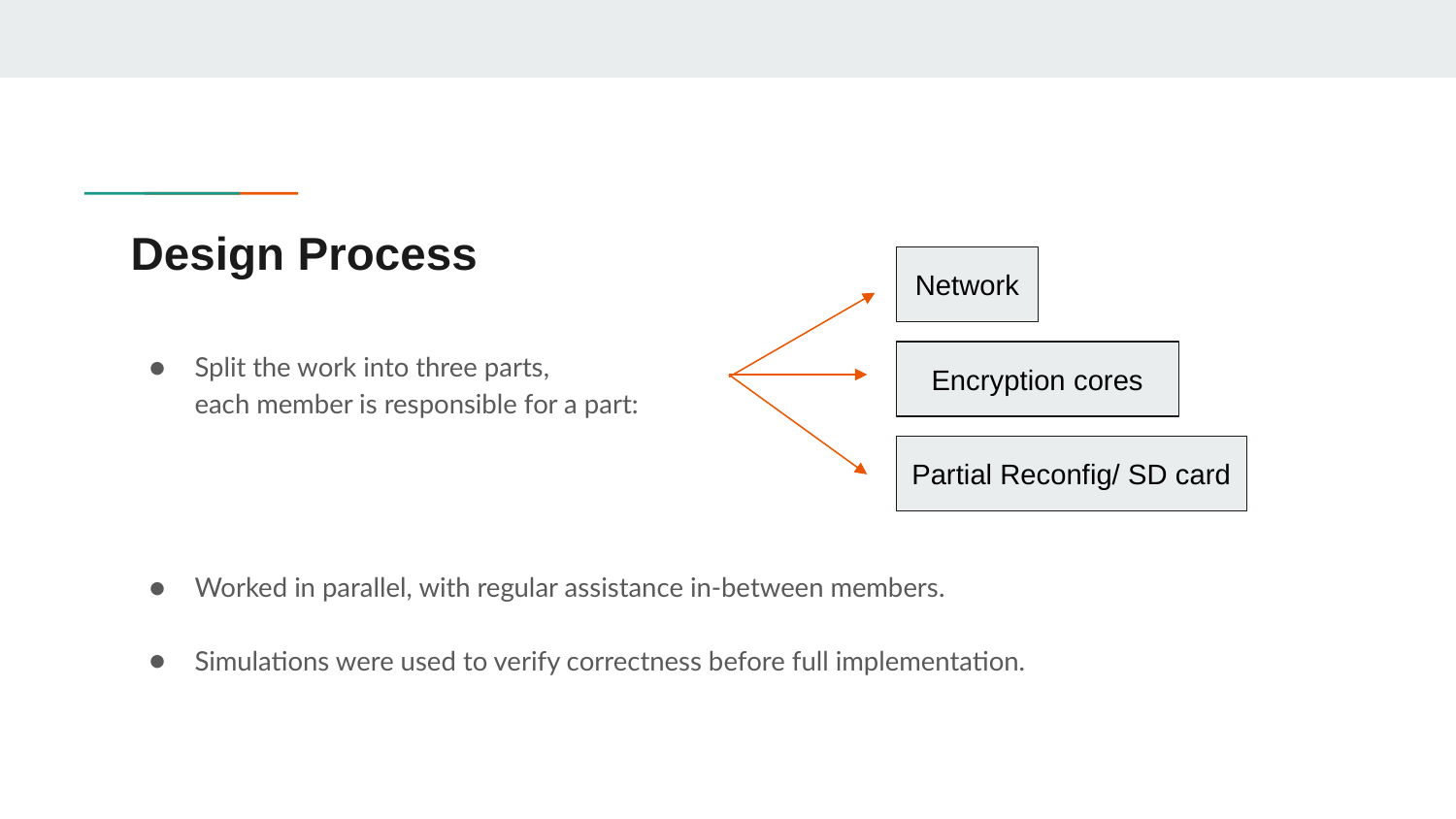

# Design Process
Network
Split the work into three parts,
each member is responsible for a part:

Worked in parallel, with regular assistance in-between members.

Simulations were used to verify correctness before full implementation.
Encryption cores
Partial Reconfig/ SD card